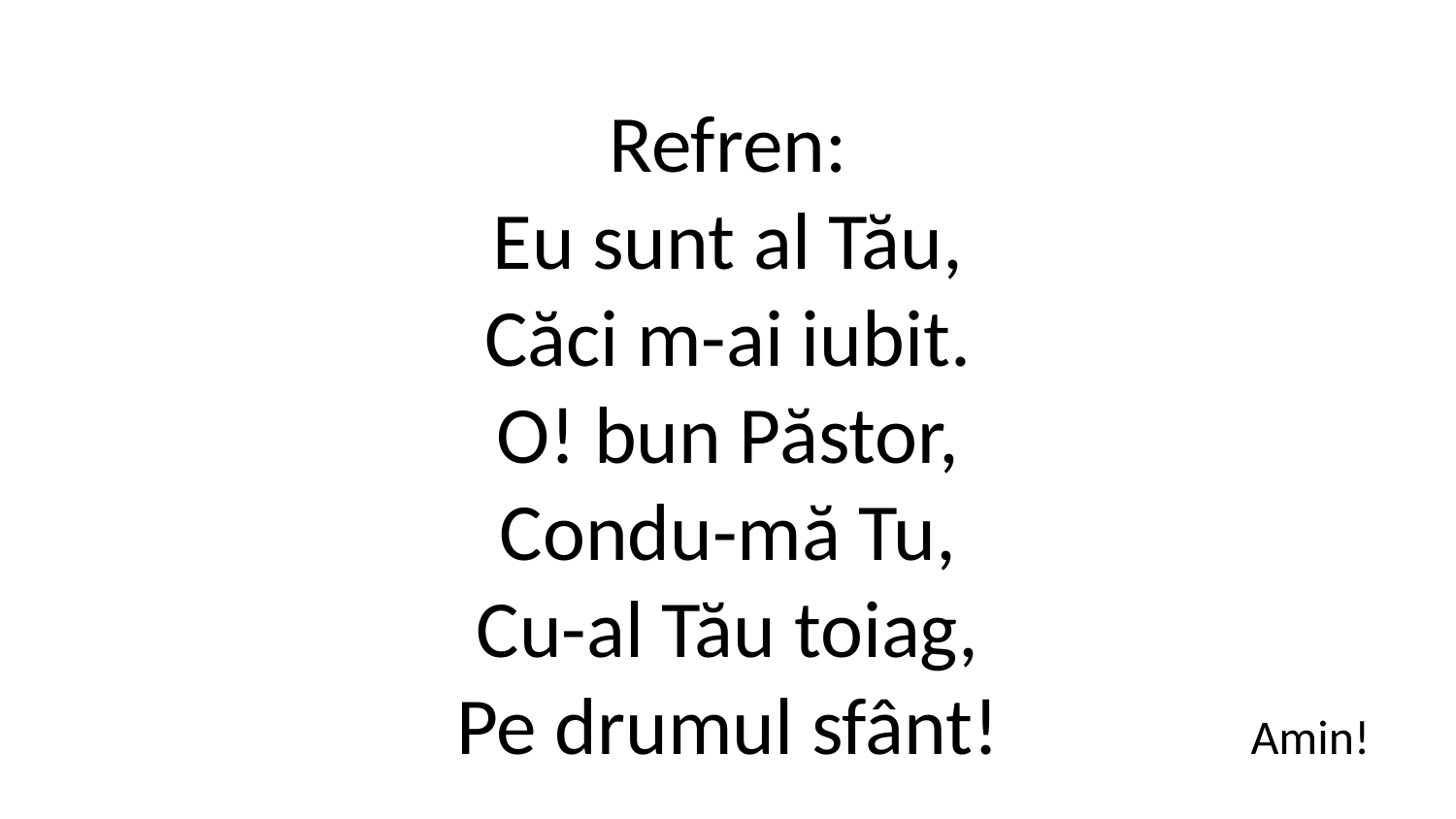

Refren:
Eu sunt al Tău,
Căci m-ai iubit.
O! bun Păstor,
Condu-mă Tu,
Cu-al Tău toiag,
Pe drumul sfânt!

Amin!